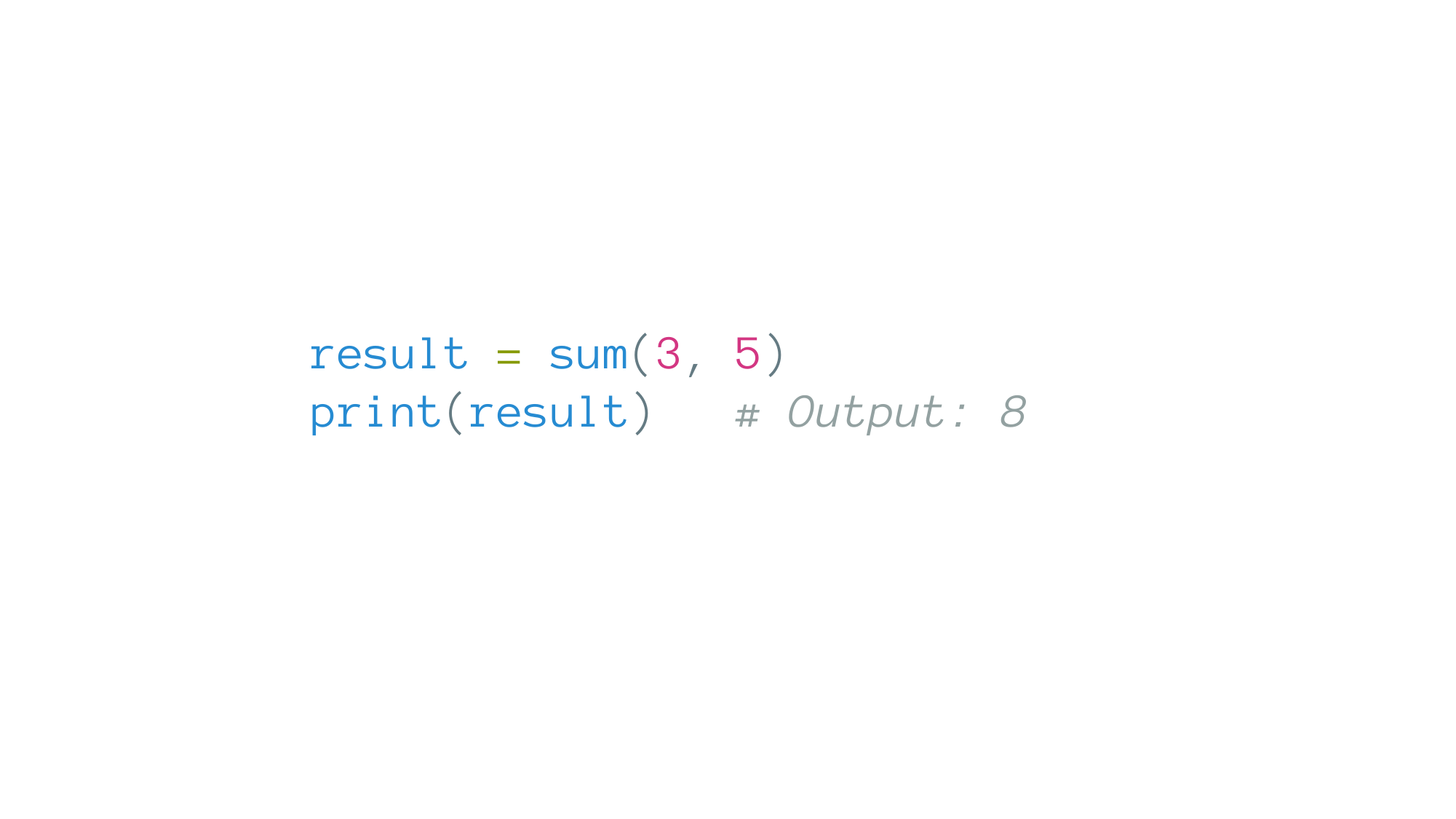

result = sum(3, 5)
print(result)   # Output: 8